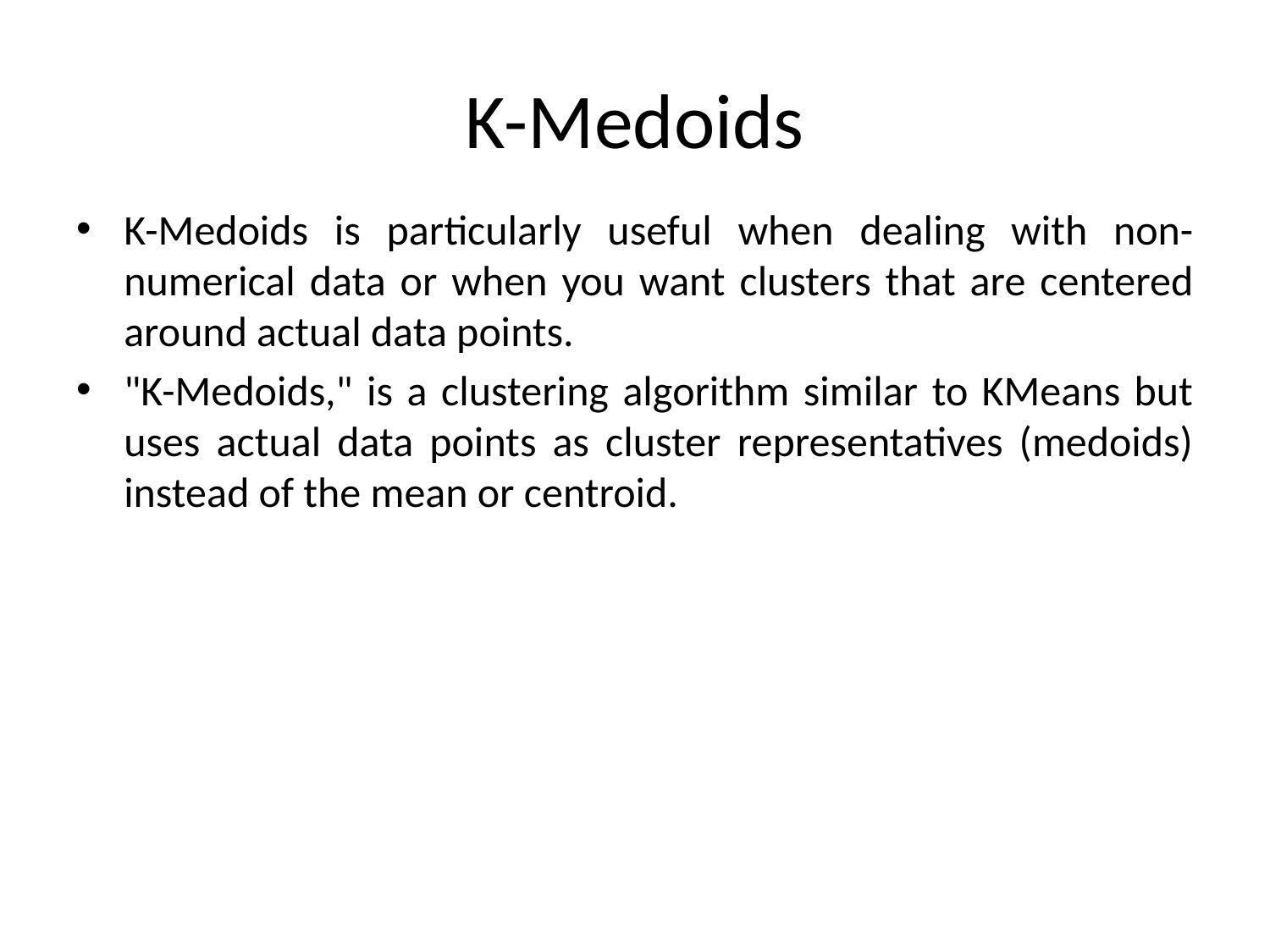

# K-Medoids
K-Medoids is particularly useful when dealing with non-numerical data or when you want clusters that are centered around actual data points.
"K-Medoids," is a clustering algorithm similar to KMeans but uses actual data points as cluster representatives (medoids) instead of the mean or centroid.